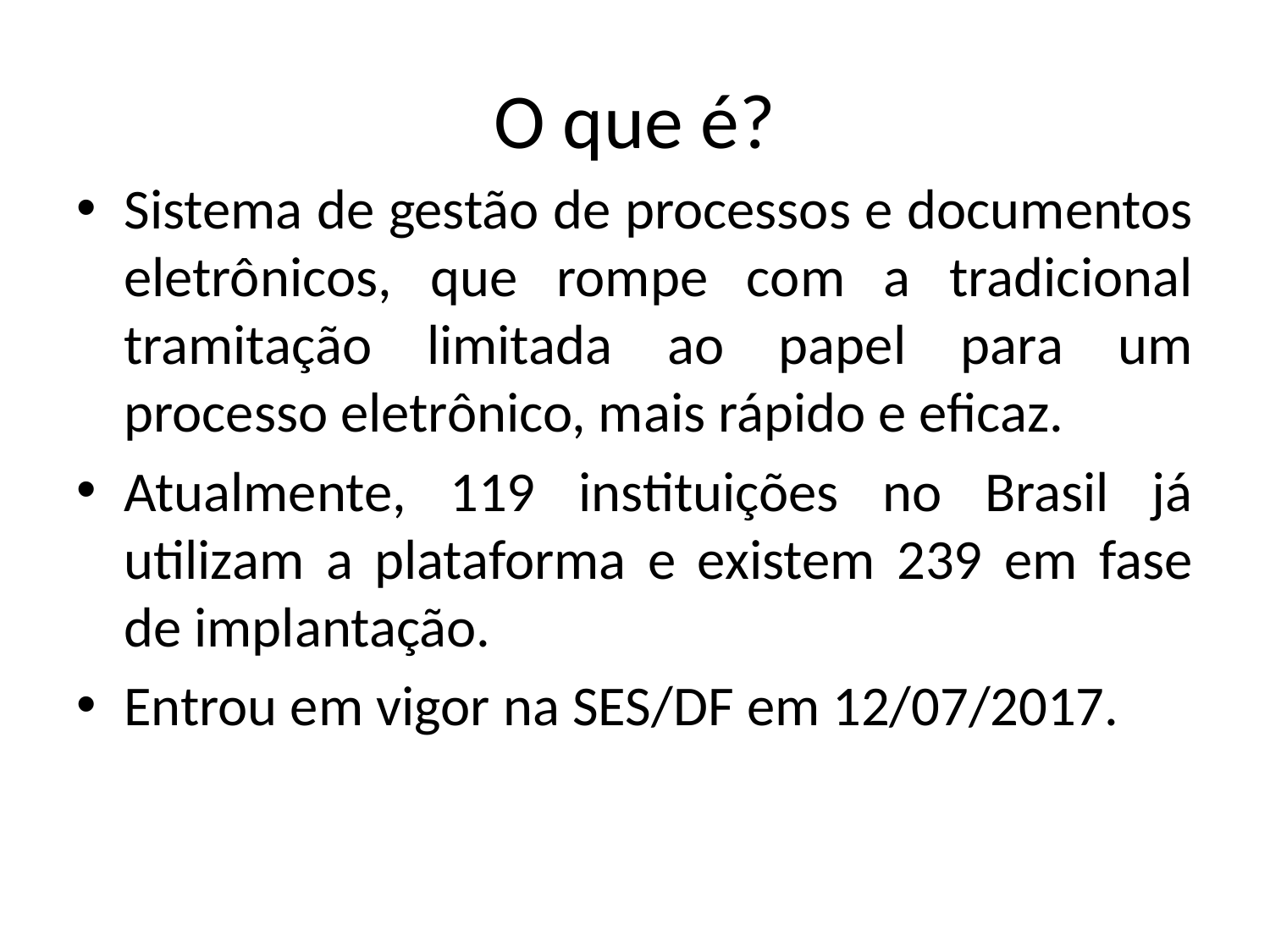

# O que é?
Sistema de gestão de processos e documentos eletrônicos, que rompe com a tradicional tramitação limitada ao papel para um processo eletrônico, mais rápido e eficaz.
Atualmente, 119 instituições no Brasil já utilizam a plataforma e existem 239 em fase de implantação.
Entrou em vigor na SES/DF em 12/07/2017.